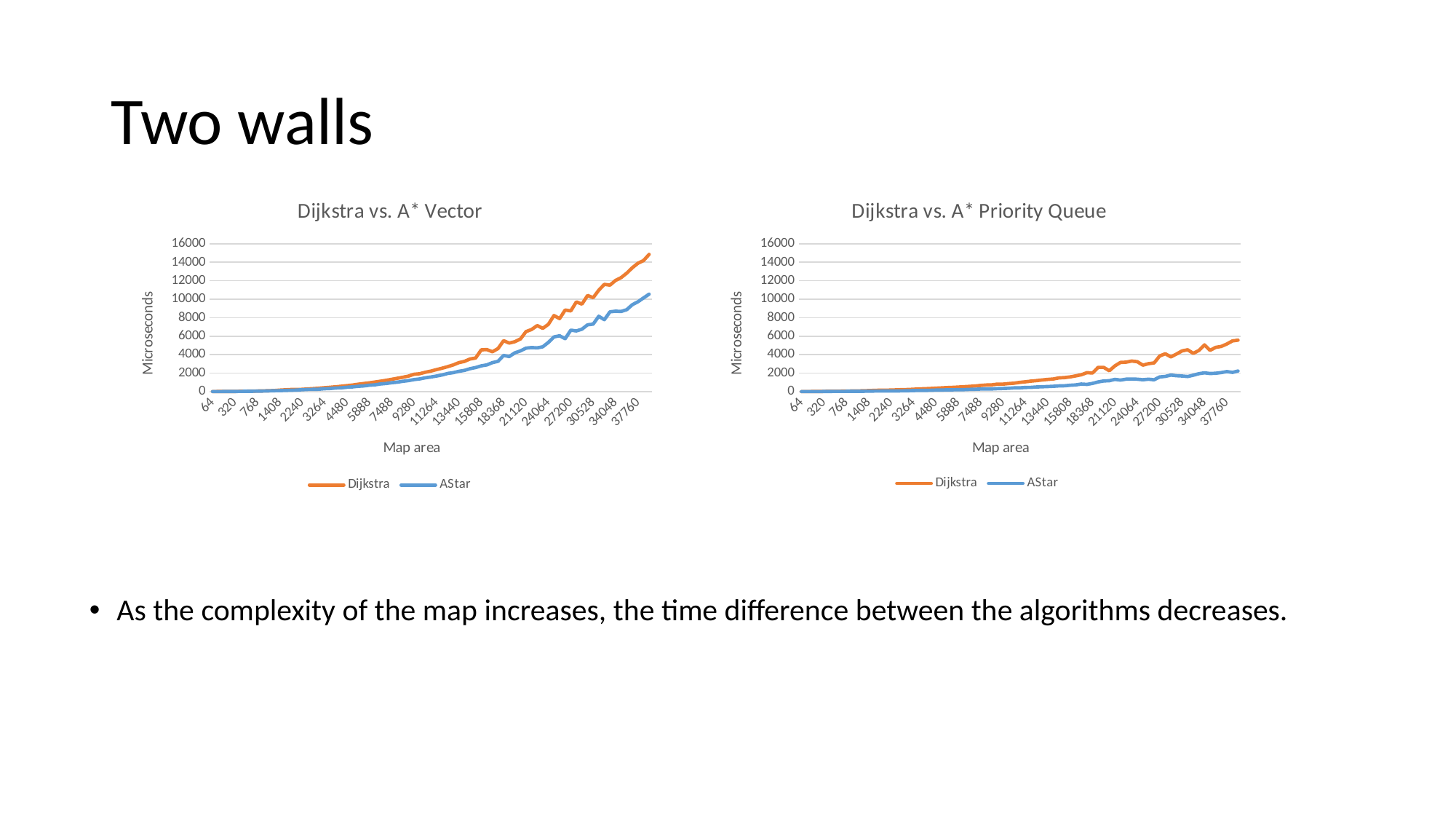

# Two walls

### Chart: Dijkstra vs. A* Priority Queue

| Category | Dijkstra | AStar |
|---|---|---|
| 64 | 3.0 | 3.0 |
| 110 | 3.0 | 4.0 |
| 168 | 6.0 | 4.0 |
| 238 | 9.0 | 4.0 |
| 320 | 20.0 | 7.0 |
| 414 | 33.0 | 16.0 |
| 520 | 37.0 | 20.0 |
| 638 | 46.0 | 22.0 |
| 768 | 57.0 | 25.0 |
| 910 | 69.0 | 29.0 |
| 1064 | 77.0 | 34.0 |
| 1230 | 92.0 | 35.0 |
| 1408 | 109.0 | 49.0 |
| 1598 | 131.0 | 59.0 |
| 1800 | 152.0 | 64.0 |
| 2014 | 151.0 | 75.0 |
| 2240 | 169.0 | 66.0 |
| 2478 | 187.0 | 73.0 |
| 2728 | 210.0 | 83.0 |
| 2990 | 225.0 | 93.0 |
| 3264 | 252.0 | 113.0 |
| 3550 | 291.0 | 122.0 |
| 3848 | 309.0 | 127.0 |
| 4158 | 335.0 | 142.0 |
| 4480 | 371.0 | 164.0 |
| 4814 | 402.0 | 167.0 |
| 5160 | 437.0 | 192.0 |
| 5518 | 456.0 | 191.0 |
| 5888 | 491.0 | 211.0 |
| 6270 | 529.0 | 212.0 |
| 6664 | 564.0 | 239.0 |
| 7070 | 604.0 | 252.0 |
| 7488 | 666.0 | 279.0 |
| 7918 | 716.0 | 285.0 |
| 8360 | 729.0 | 286.0 |
| 8814 | 811.0 | 320.0 |
| 9280 | 806.0 | 336.0 |
| 9758 | 867.0 | 360.0 |
| 10248 | 909.0 | 401.0 |
| 10750 | 997.0 | 408.0 |
| 11264 | 1057.0 | 448.0 |
| 11790 | 1133.0 | 457.0 |
| 12328 | 1189.0 | 502.0 |
| 12878 | 1260.0 | 522.0 |
| 13440 | 1318.0 | 548.0 |
| 14014 | 1367.0 | 573.0 |
| 14600 | 1484.0 | 616.0 |
| 15198 | 1514.0 | 630.0 |
| 15808 | 1591.0 | 686.0 |
| 16430 | 1701.0 | 725.0 |
| 17064 | 1820.0 | 815.0 |
| 17710 | 2051.0 | 781.0 |
| 18368 | 2008.0 | 887.0 |
| 19038 | 2621.0 | 1044.0 |
| 19720 | 2623.0 | 1153.0 |
| 20414 | 2256.0 | 1176.0 |
| 21120 | 2785.0 | 1323.0 |
| 21838 | 3155.0 | 1246.0 |
| 22568 | 3183.0 | 1346.0 |
| 23310 | 3305.0 | 1362.0 |
| 24064 | 3235.0 | 1340.0 |
| 24830 | 2860.0 | 1283.0 |
| 25608 | 3024.0 | 1341.0 |
| 26398 | 3103.0 | 1279.0 |
| 27200 | 3853.0 | 1582.0 |
| 28014 | 4098.0 | 1644.0 |
| 28840 | 3758.0 | 1782.0 |
| 29678 | 4062.0 | 1719.0 |
| 30528 | 4406.0 | 1688.0 |
| 31390 | 4529.0 | 1630.0 |
| 32264 | 4143.0 | 1772.0 |
| 33150 | 4454.0 | 1937.0 |
| 34048 | 5058.0 | 2030.0 |
| 34958 | 4463.0 | 1956.0 |
| 35880 | 4789.0 | 1983.0 |
| 36814 | 4890.0 | 2060.0 |
| 37760 | 5157.0 | 2165.0 |
| 38718 | 5486.0 | 2077.0 |
| 39688 | 5571.0 | 2228.0 |

### Chart: Dijkstra vs. A* Vector

| Category | Dijkstra | AStar |
|---|---|---|
| 64 | 4.0 | 1.0 |
| 110 | 5.0 | 2.0 |
| 168 | 7.0 | 5.0 |
| 238 | 11.0 | 12.0 |
| 320 | 17.0 | 14.0 |
| 414 | 31.0 | 20.0 |
| 520 | 42.0 | 28.0 |
| 638 | 51.0 | 34.0 |
| 768 | 64.0 | 47.0 |
| 910 | 78.0 | 58.0 |
| 1064 | 93.0 | 78.0 |
| 1230 | 116.0 | 95.0 |
| 1408 | 161.0 | 107.0 |
| 1598 | 193.0 | 126.0 |
| 1800 | 224.0 | 148.0 |
| 2014 | 225.0 | 168.0 |
| 2240 | 245.0 | 202.0 |
| 2478 | 284.0 | 233.0 |
| 2728 | 322.0 | 245.0 |
| 2990 | 365.0 | 259.0 |
| 3264 | 420.0 | 308.0 |
| 3550 | 466.0 | 333.0 |
| 3848 | 521.0 | 389.0 |
| 4158 | 578.0 | 408.0 |
| 4480 | 645.0 | 472.0 |
| 4814 | 711.0 | 511.0 |
| 5160 | 800.0 | 573.0 |
| 5518 | 873.0 | 610.0 |
| 5888 | 948.0 | 689.0 |
| 6270 | 1036.0 | 726.0 |
| 6664 | 1122.0 | 824.0 |
| 7070 | 1222.0 | 875.0 |
| 7488 | 1329.0 | 961.0 |
| 7918 | 1439.0 | 1021.0 |
| 8360 | 1551.0 | 1113.0 |
| 8814 | 1675.0 | 1189.0 |
| 9280 | 1878.0 | 1302.0 |
| 9758 | 1931.0 | 1368.0 |
| 10248 | 2091.0 | 1493.0 |
| 10750 | 2215.0 | 1578.0 |
| 11264 | 2380.0 | 1683.0 |
| 11790 | 2529.0 | 1799.0 |
| 12328 | 2698.0 | 1962.0 |
| 12878 | 2886.0 | 2050.0 |
| 13440 | 3132.0 | 2195.0 |
| 14014 | 3267.0 | 2295.0 |
| 14600 | 3531.0 | 2478.0 |
| 15198 | 3632.0 | 2604.0 |
| 15808 | 4522.0 | 2784.0 |
| 16430 | 4551.0 | 2888.0 |
| 17064 | 4317.0 | 3133.0 |
| 17710 | 4660.0 | 3277.0 |
| 18368 | 5516.0 | 3915.0 |
| 19038 | 5257.0 | 3790.0 |
| 19720 | 5403.0 | 4193.0 |
| 20414 | 5695.0 | 4407.0 |
| 21120 | 6498.0 | 4706.0 |
| 21838 | 6727.0 | 4769.0 |
| 22568 | 7150.0 | 4734.0 |
| 23310 | 6846.0 | 4855.0 |
| 24064 | 7288.0 | 5328.0 |
| 24830 | 8238.0 | 5919.0 |
| 25608 | 7900.0 | 6044.0 |
| 26398 | 8833.0 | 5731.0 |
| 27200 | 8736.0 | 6651.0 |
| 28014 | 9713.0 | 6571.0 |
| 28840 | 9471.0 | 6759.0 |
| 29678 | 10411.0 | 7231.0 |
| 30528 | 10167.0 | 7307.0 |
| 31390 | 10974.0 | 8157.0 |
| 32264 | 11609.0 | 7785.0 |
| 33150 | 11525.0 | 8637.0 |
| 34048 | 12033.0 | 8708.0 |
| 34958 | 12340.0 | 8674.0 |
| 35880 | 12821.0 | 8868.0 |
| 36814 | 13413.0 | 9410.0 |
| 37760 | 13895.0 | 9724.0 |
| 38718 | 14182.0 | 10139.0 |
| 39688 | 14855.0 | 10548.0 |
As the complexity of the map increases, the time difference between the algorithms decreases.